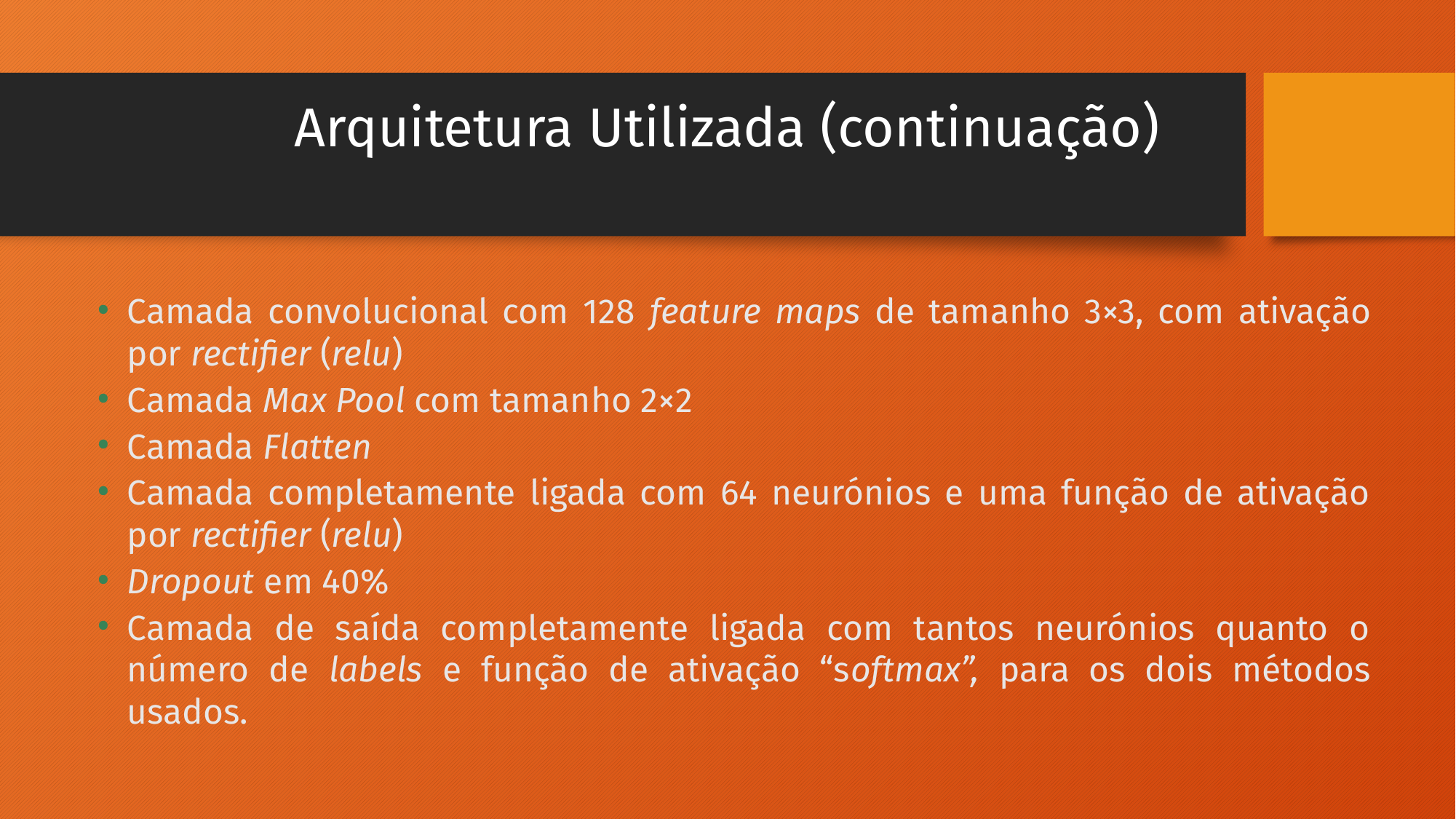

# Arquitetura Utilizada (continuação)

Camada convolucional com 128 feature maps de tamanho 3×3, com ativação por rectifier (relu)
Camada Max Pool com tamanho 2×2
Camada Flatten
Camada completamente ligada com 64 neurónios e uma função de ativação por rectifier (relu)
Dropout em 40%
Camada de saída completamente ligada com tantos neurónios quanto o número de labels e função de ativação “softmax”, para os dois métodos usados.